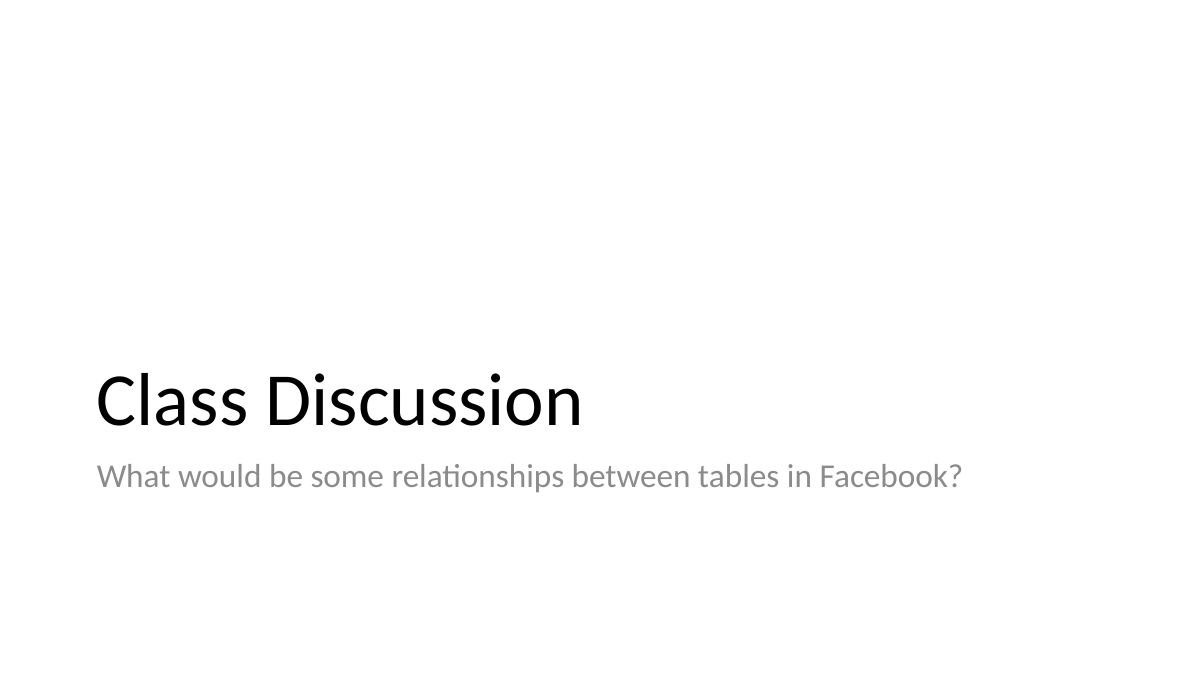

# Class Discussion
What would be some relationships between tables in Facebook?